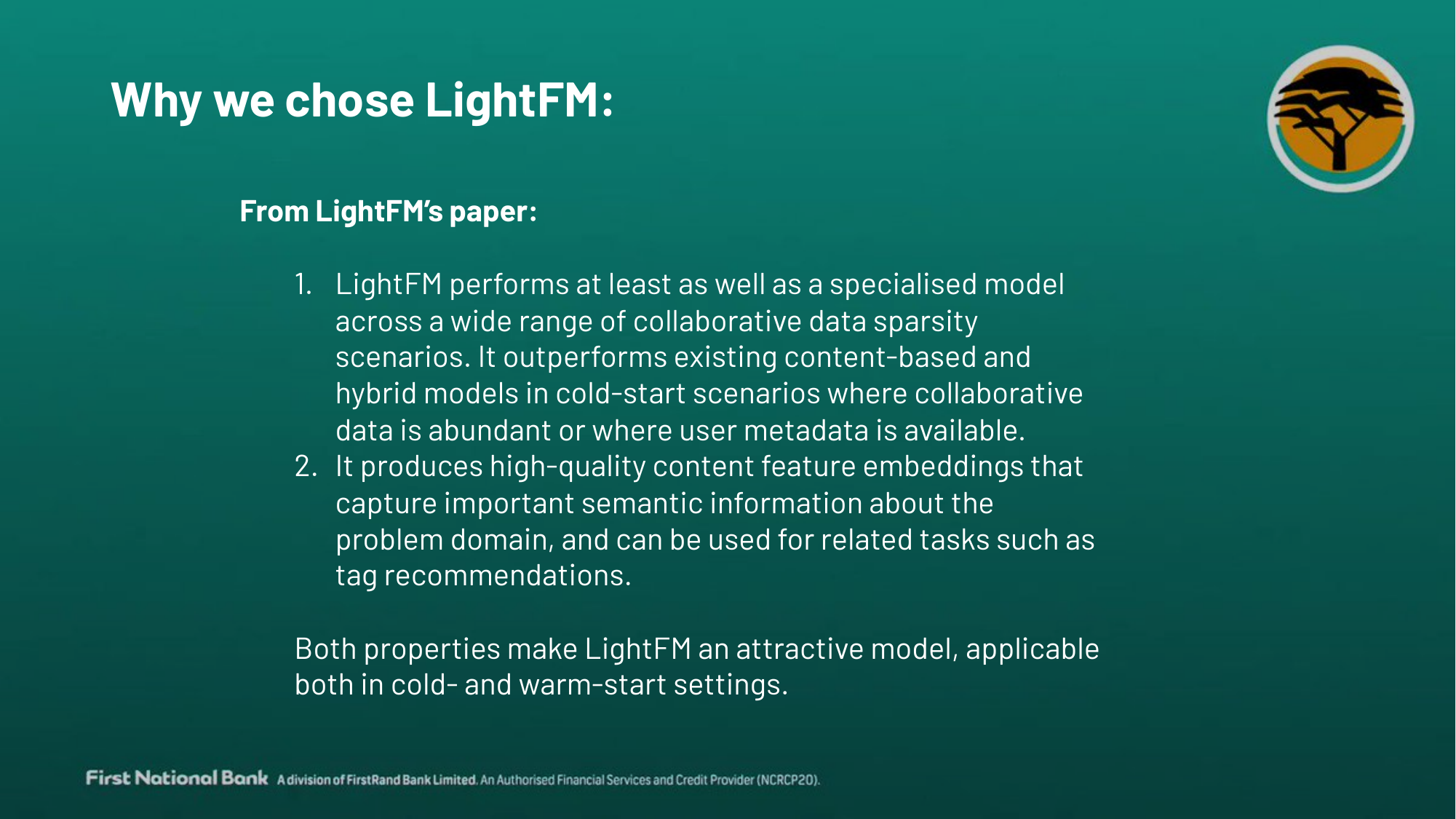

Why we chose LightFM:
From LightFM’s paper:

LightFM performs at least as well as a specialised model across a wide range of collaborative data sparsity scenarios. It outperforms existing content-based and hybrid models in cold-start scenarios where collaborative data is abundant or where user metadata is available.
It produces high-quality content feature embeddings that capture important semantic information about the problem domain, and can be used for related tasks such as tag recommendations.

Both properties make LightFM an attractive model, applicable both in cold- and warm-start settings.